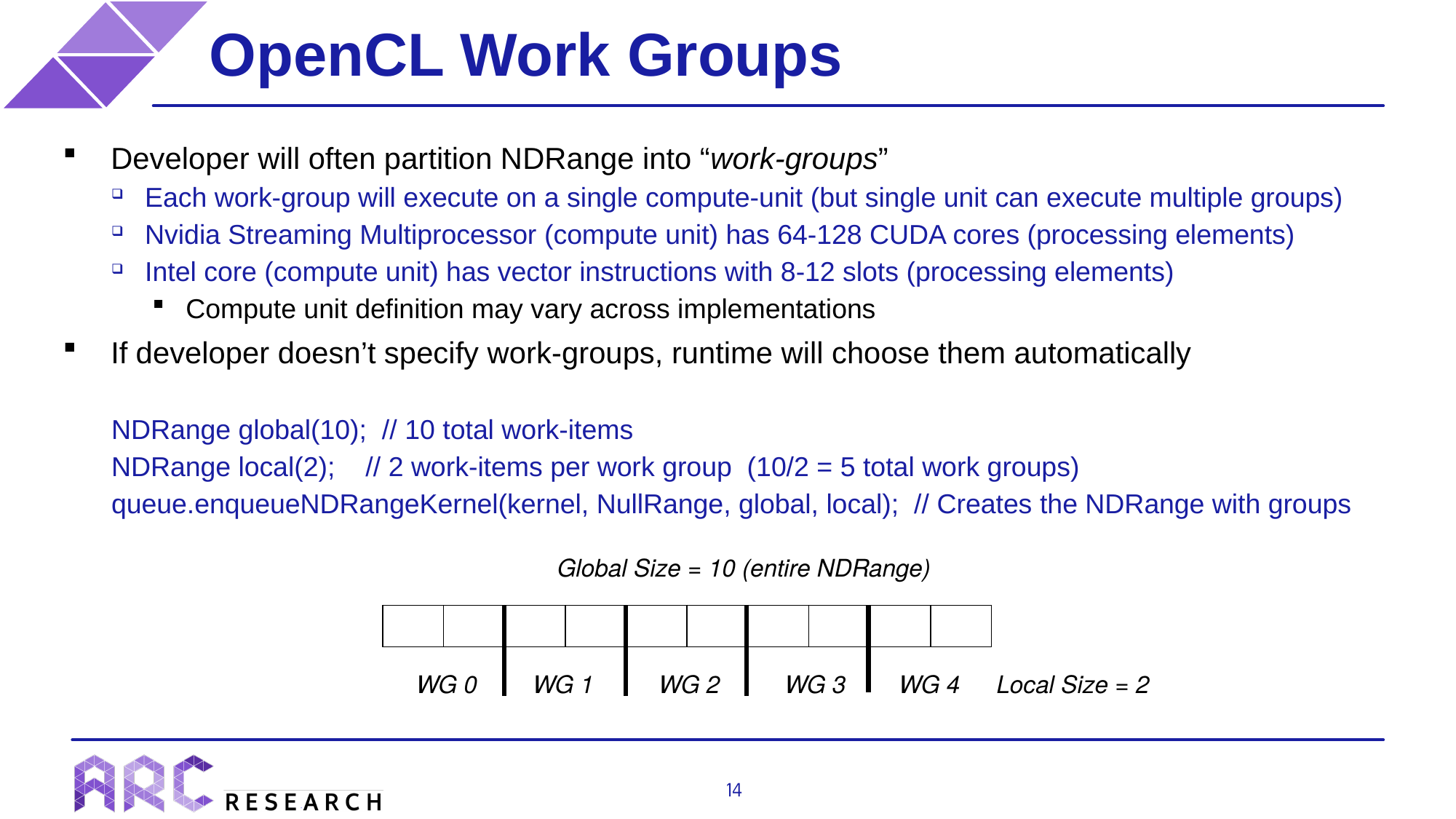

OpenCL Work Groups
Developer will often partition NDRange into “work-groups”
Each work-group will execute on a single compute-unit (but single unit can execute multiple groups)
Nvidia Streaming Multiprocessor (compute unit) has 64-128 CUDA cores (processing elements)
Intel core (compute unit) has vector instructions with 8-12 slots (processing elements)
Compute unit definition may vary across implementations
If developer doesn’t specify work-groups, runtime will choose them automatically

NDRange global(10);  // 10 total work-items
NDRange local(2);    // 2 work-items per work group  (10/2 = 5 total work groups)
queue.enqueueNDRangeKernel(kernel, NullRange, global, local);  // Creates the NDRange with groups

Global Size = 10 (entire NDRange)
|  |  |  |  |  |  |  |  |  |  |
| --- | --- | --- | --- | --- | --- | --- | --- | --- | --- |
Local Size = 2
WG 0
WG 1
WG 2
WG 3
WG 4
14